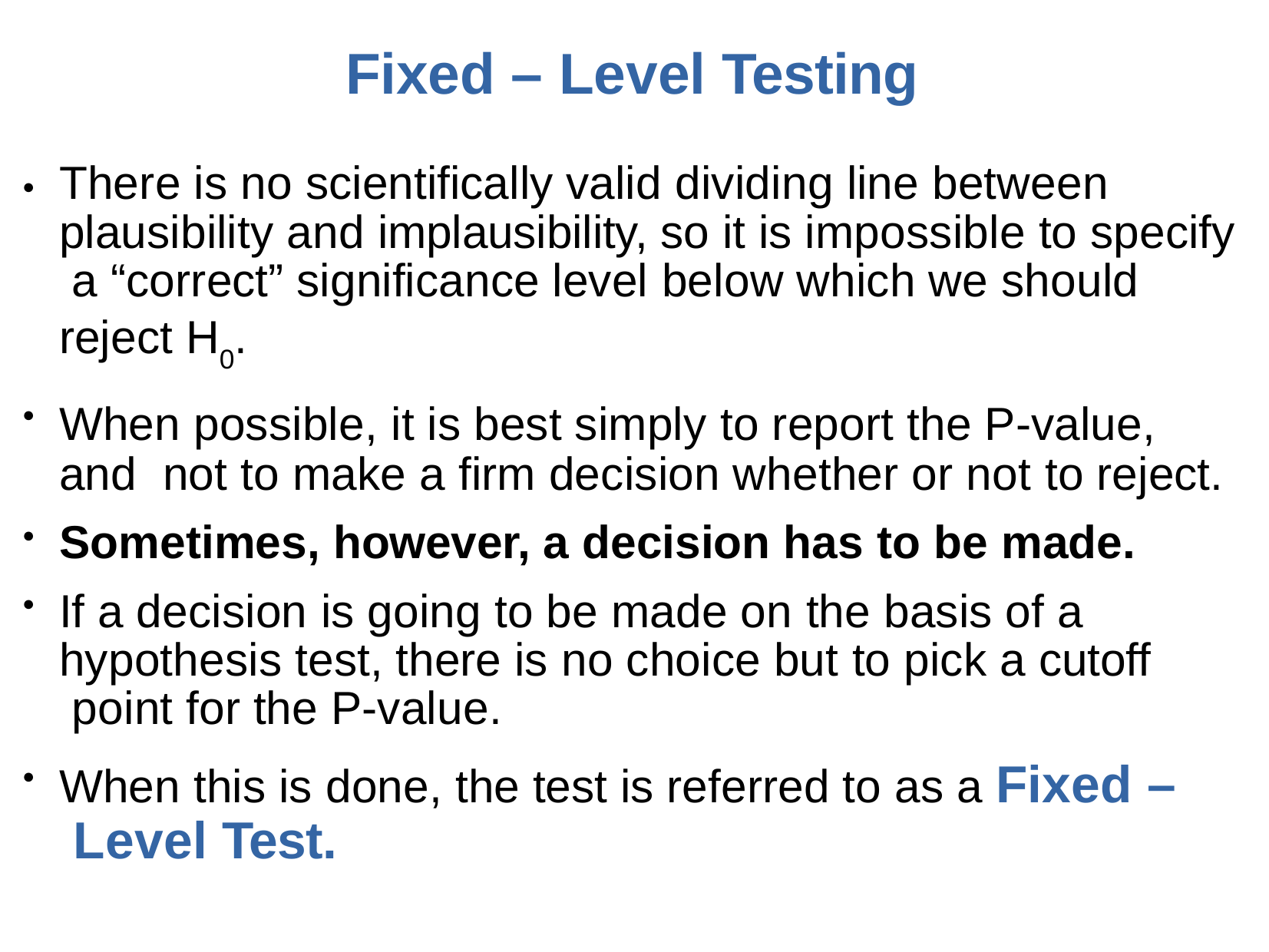

# Fixed – Level Testing
There is no scientifically valid dividing line between  plausibility and implausibility, so it is impossible to specify  a “correct” significance level below which we should  reject H0.
When possible, it is best simply to report the P-value, and  not to make a firm decision whether or not to reject.
Sometimes, however, a decision has to be made.
If a decision is going to be made on the basis of a  hypothesis test, there is no choice but to pick a cutoff  point for the P-value.
When this is done, the test is referred to as a Fixed –  Level Test.
●
●
●
●
●